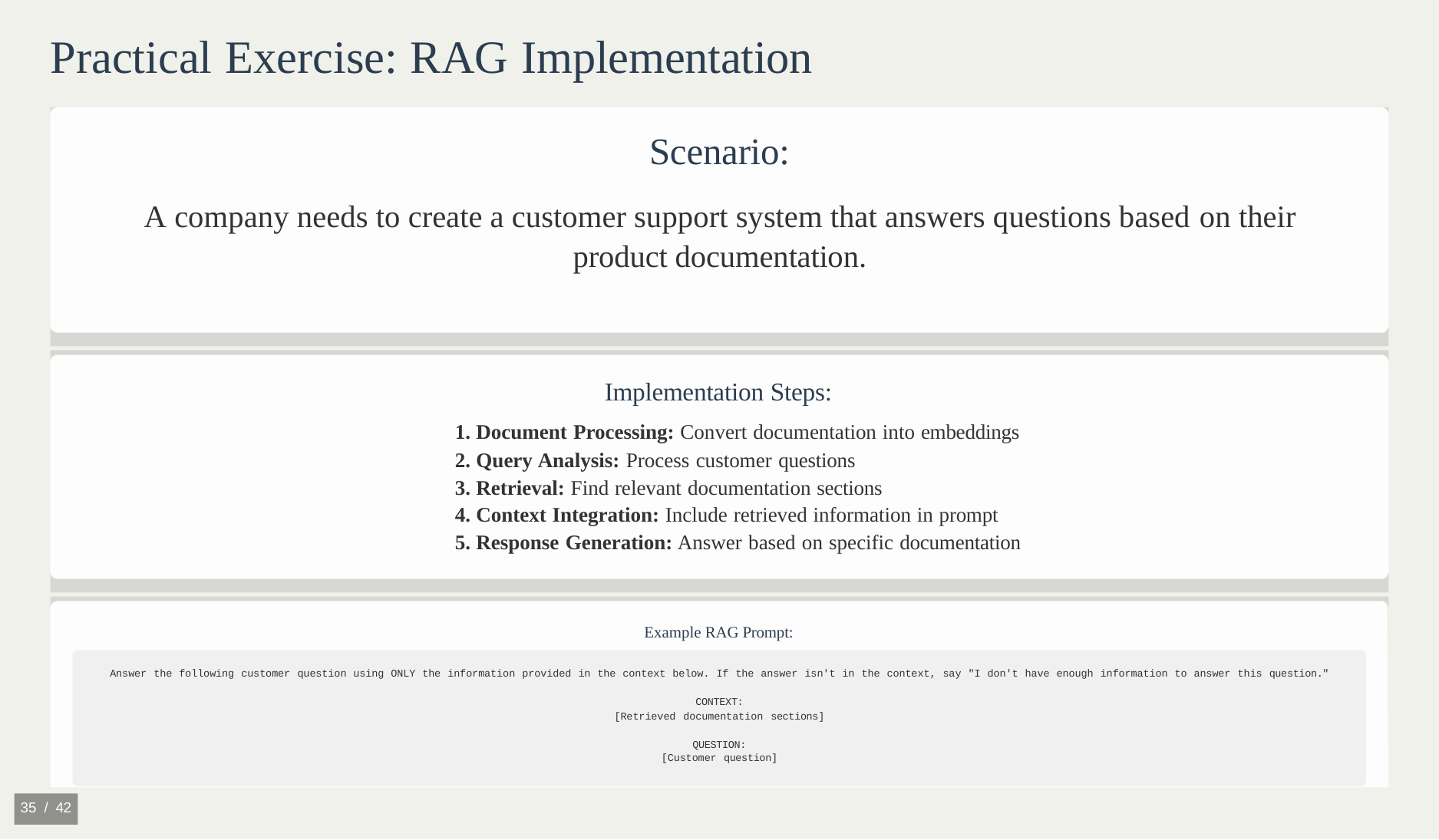

# Practical Exercise: RAG Implementation

Scenario:
A company needs to create a customer support system that answers questions based on their product documentation.

Implementation Steps:
Document Processing: Convert documentation into embeddings
Query Analysis: Process customer questions
Retrieval: Find relevant documentation sections
Context Integration: Include retrieved information in prompt
Response Generation: Answer based on specific documentation

Example RAG Prompt:
Answer the following customer question using ONLY the information provided in the context below. If the answer isn't in the context, say "I don't have enough information to answer this question."

CONTEXT:
[Retrieved documentation sections]

QUESTION:
[Customer question]

35 / 42